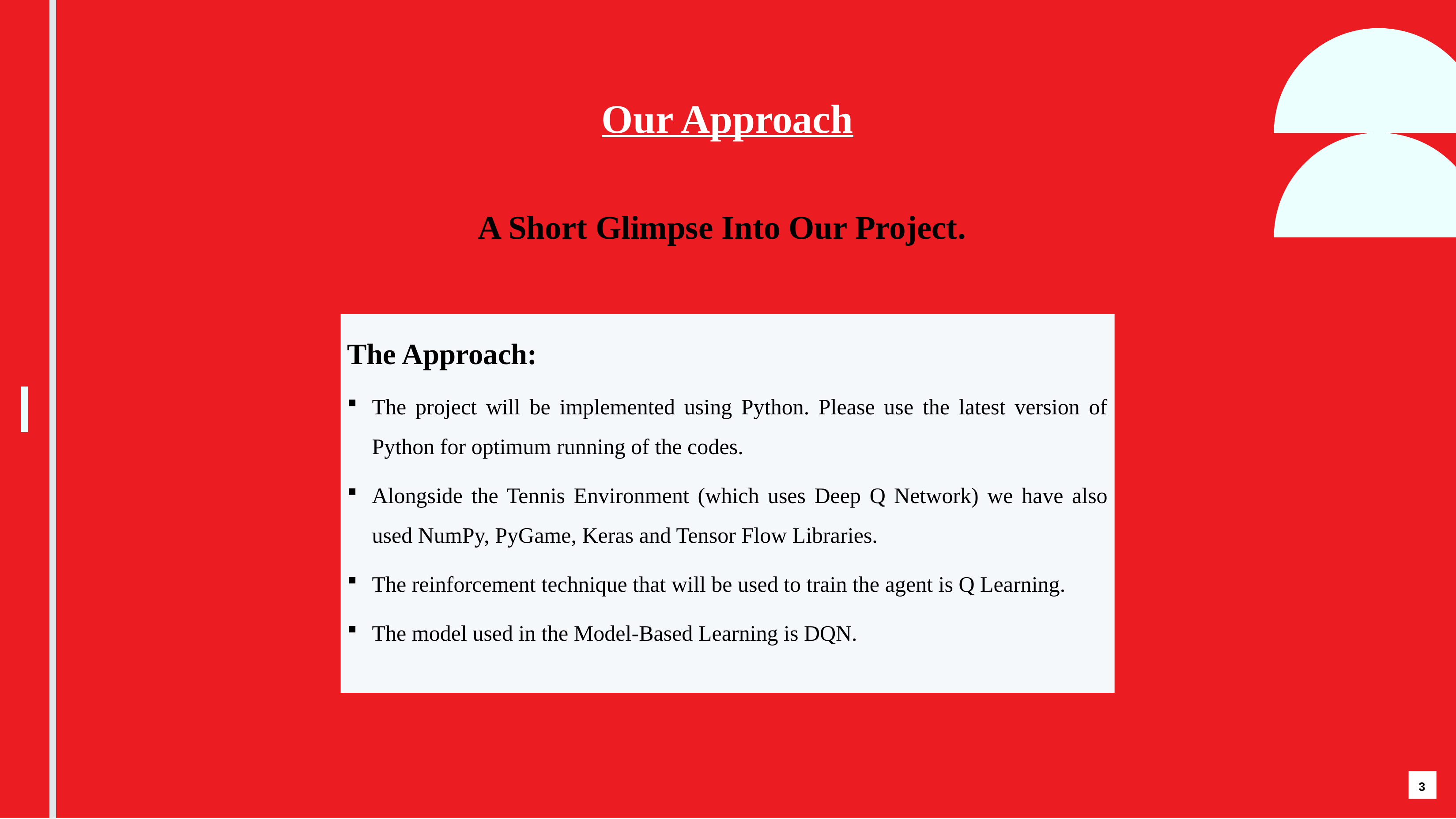

Our Approach
# A Short Glimpse Into Our Project.
The Approach:
The project will be implemented using Python. Please use the latest version of Python for optimum running of the codes.
Alongside the Tennis Environment (which uses Deep Q Network) we have also used NumPy, PyGame, Keras and Tensor Flow Libraries.
The reinforcement technique that will be used to train the agent is Q Learning.
The model used in the Model-Based Learning is DQN.

3